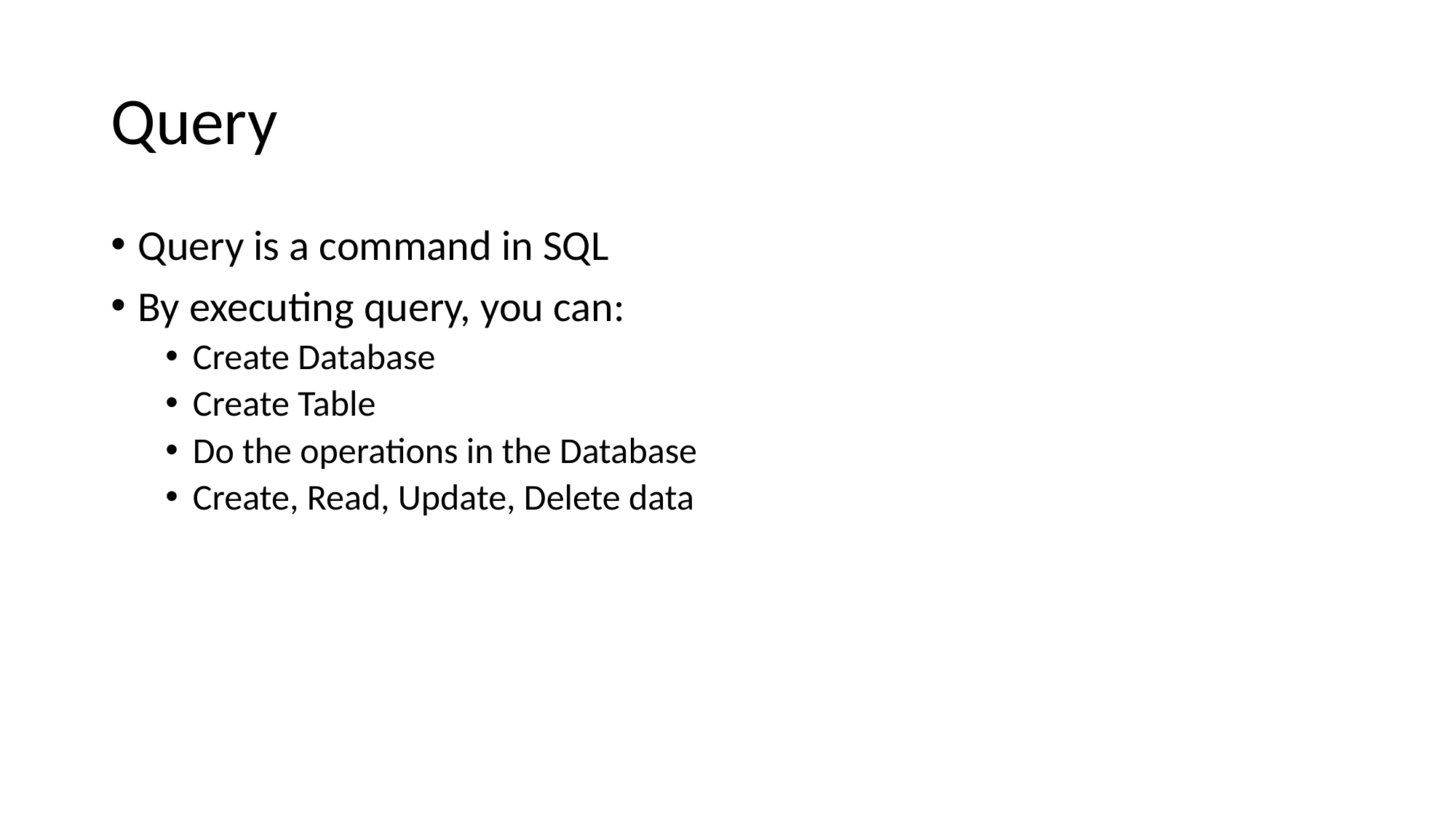

# Query
Query is a command in SQL
By executing query, you can:
Create Database
Create Table
Do the operations in the Database
Create, Read, Update, Delete data